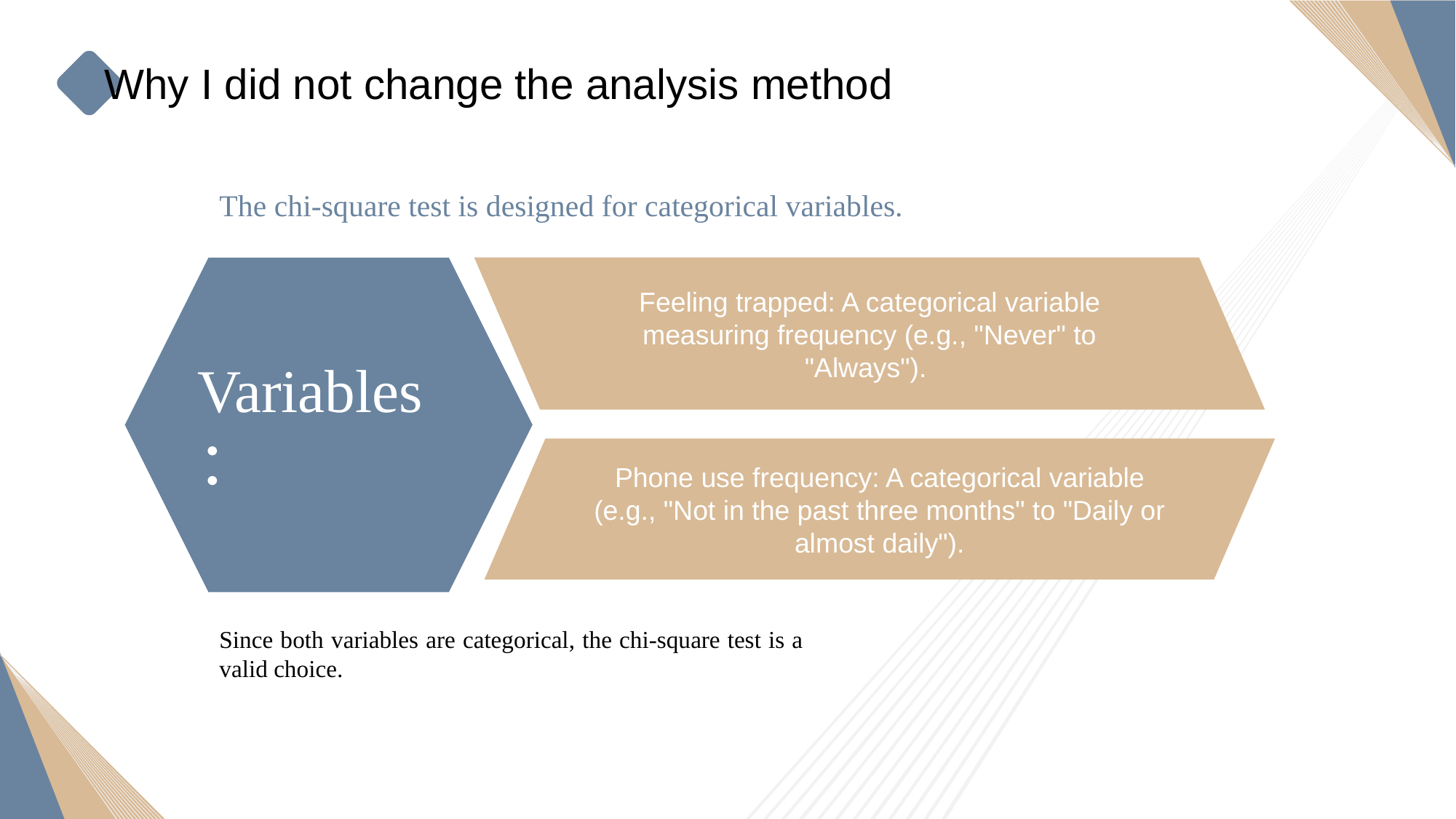

Why I did not change the analysis method

The chi-square test is designed for categorical variables.
Feeling trapped: A categorical variable measuring frequency (e.g., "Never" to "Always").
Variables：
Phone use frequency: A categorical variable (e.g., "Not in the past three months" to "Daily or almost daily").
Since both variables are categorical, the chi-square test is a valid choice.